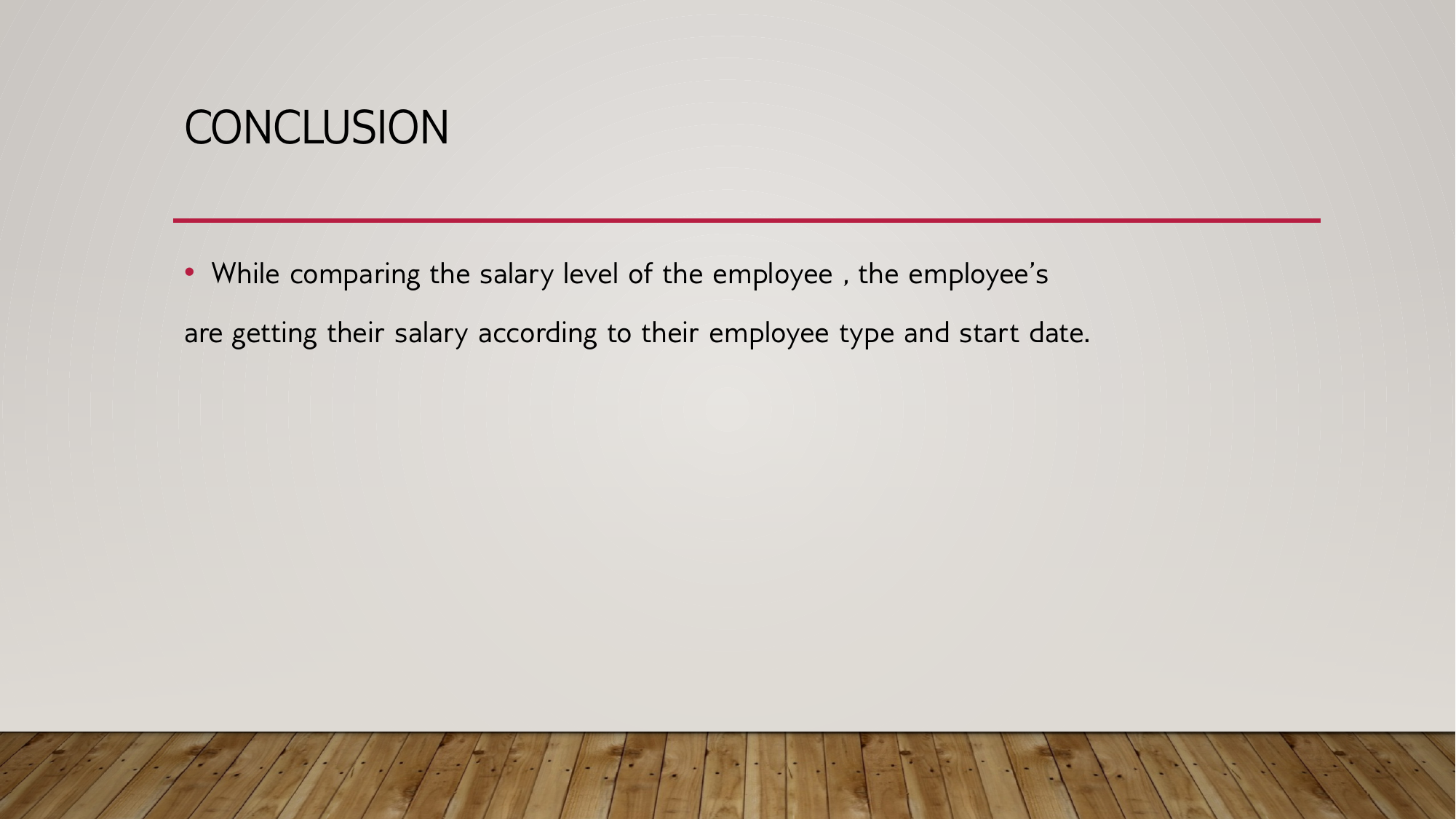

# Conclusion
While comparing the salary level of the employee , the employee’s
are getting their salary according to their employee type and start date.